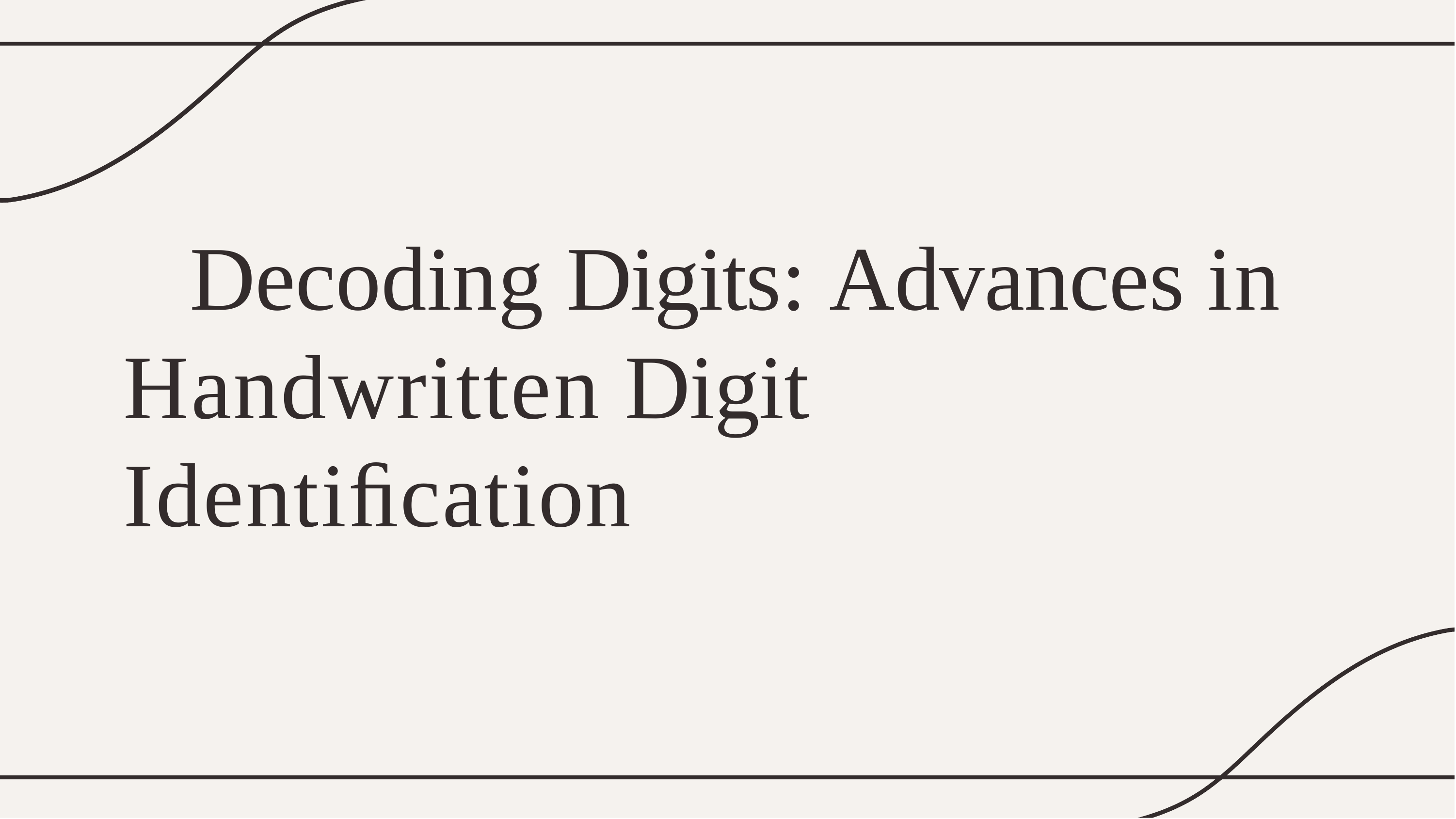

# Decoding Digits: Advances in  Handwritten Digit Identiﬁcation